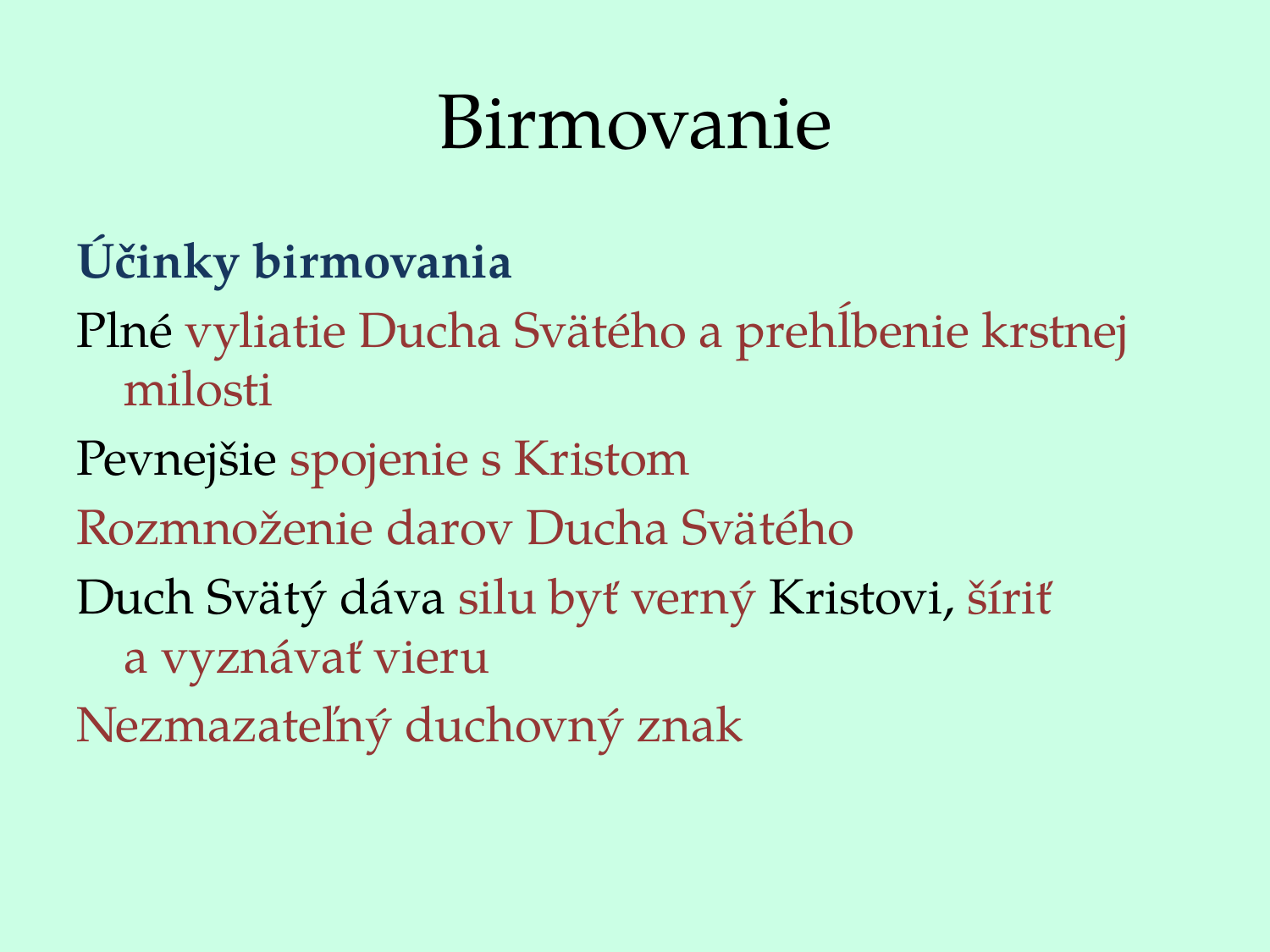

# Birmovanie
Účinky birmovania
Plné vyliatie Ducha Svätého a prehĺbenie krstnej milosti
Pevnejšie spojenie s Kristom
Rozmnoženie darov Ducha Svätého
Duch Svätý dáva silu byť verný Kristovi, šíriť a vyznávať vieru
Nezmazateľný duchovný znak